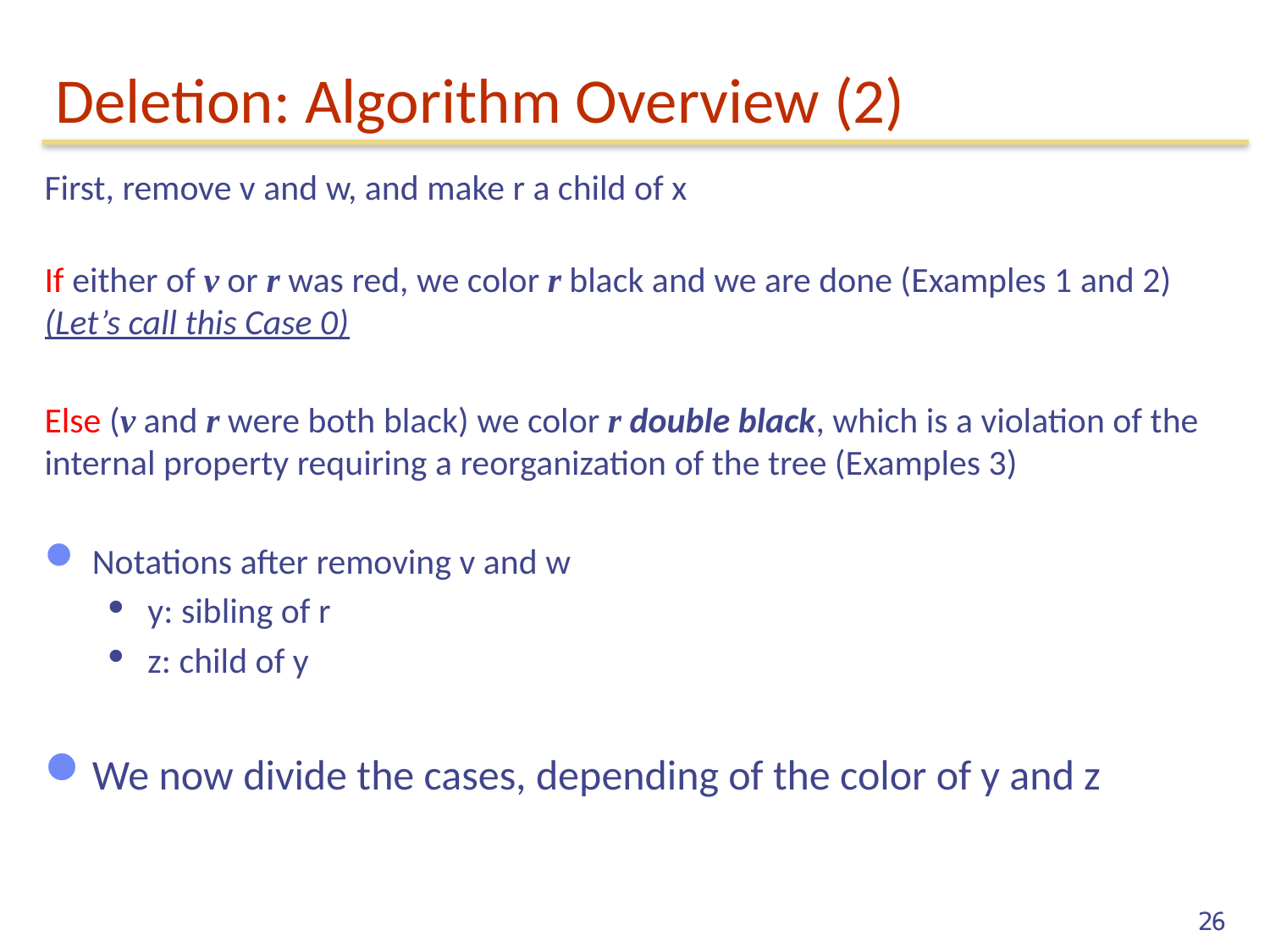

# Deletion: Algorithm Overview (2)
First, remove v and w, and make r a child of x
If either of v or r was red, we color r black and we are done (Examples 1 and 2) (Let’s call this Case 0)

Else (v and r were both black) we color r double black, which is a violation of the internal property requiring a reorganization of the tree (Examples 3)

Notations after removing v and w
y: sibling of r
z: child of y

We now divide the cases, depending of the color of y and z

26